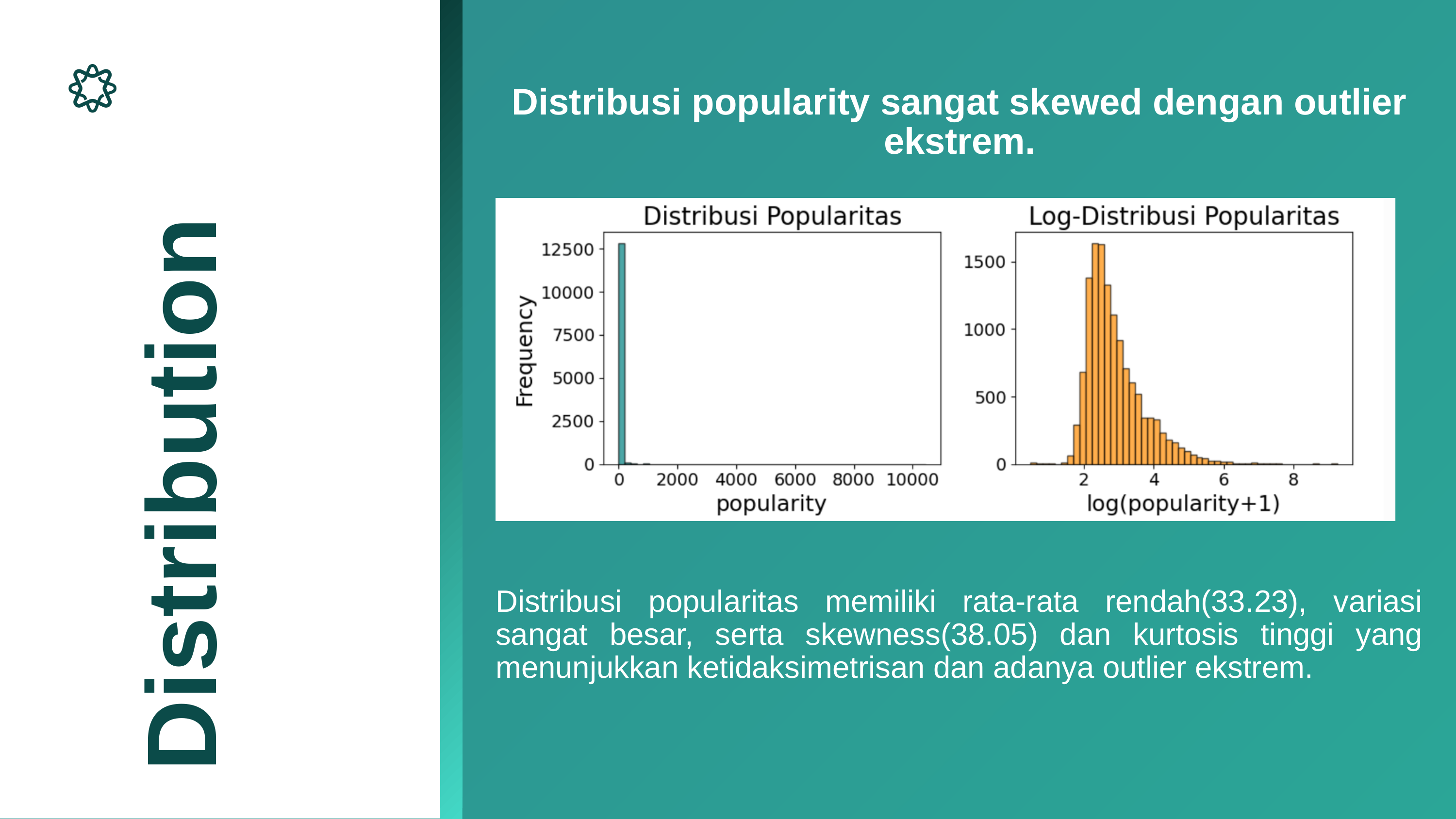

Distribusi popularity sangat skewed dengan outlier ekstrem.

Distribution
Distribusi popularitas memiliki rata-rata rendah(33.23), variasi sangat besar, serta skewness(38.05) dan kurtosis tinggi yang menunjukkan ketidaksimetrisan dan adanya outlier ekstrem.